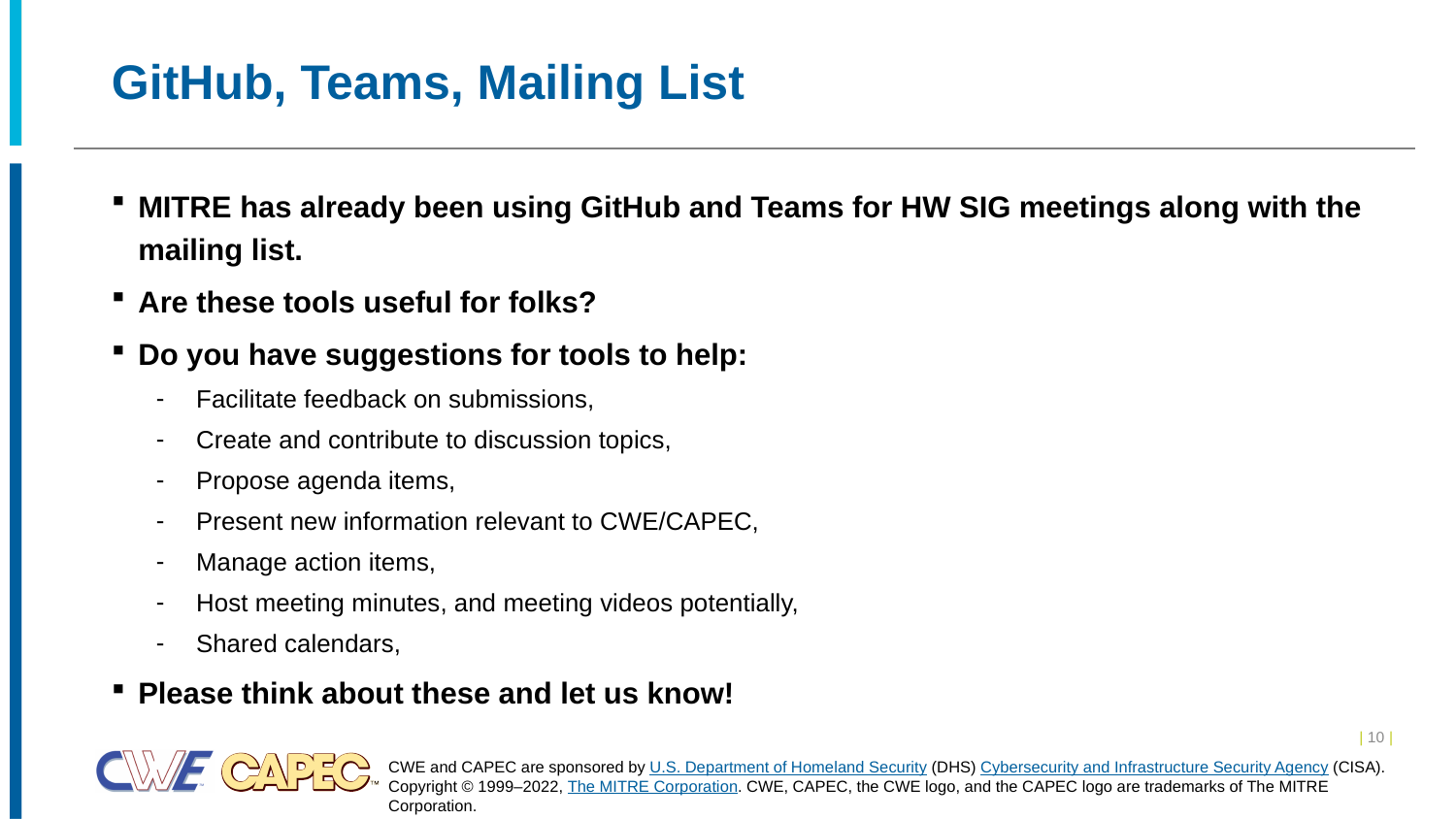

# GitHub, Teams, Mailing List
MITRE has already been using GitHub and Teams for HW SIG meetings along with the mailing list.
Are these tools useful for folks?
Do you have suggestions for tools to help:
Facilitate feedback on submissions,
Create and contribute to discussion topics,
Propose agenda items,
Present new information relevant to CWE/CAPEC,
Manage action items,
Host meeting minutes, and meeting videos potentially,
Shared calendars,
Please think about these and let us know!
| 10 |